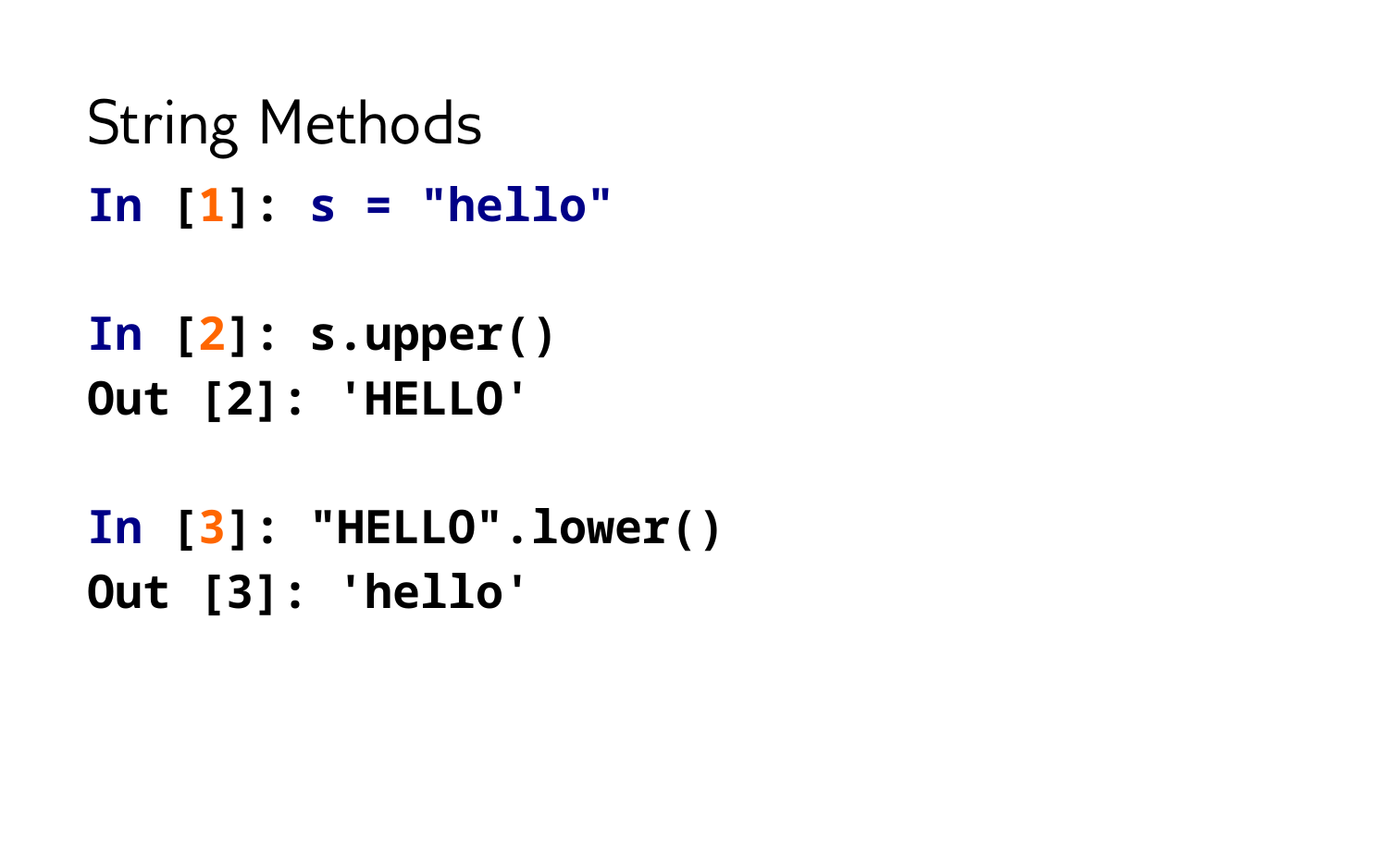

# String Methods
In [1]: s = "hello"

In [2]: s.upper()
Out [2]: 'HELLO'

In [3]: "HELLO".lower()
Out [3]: 'hello'